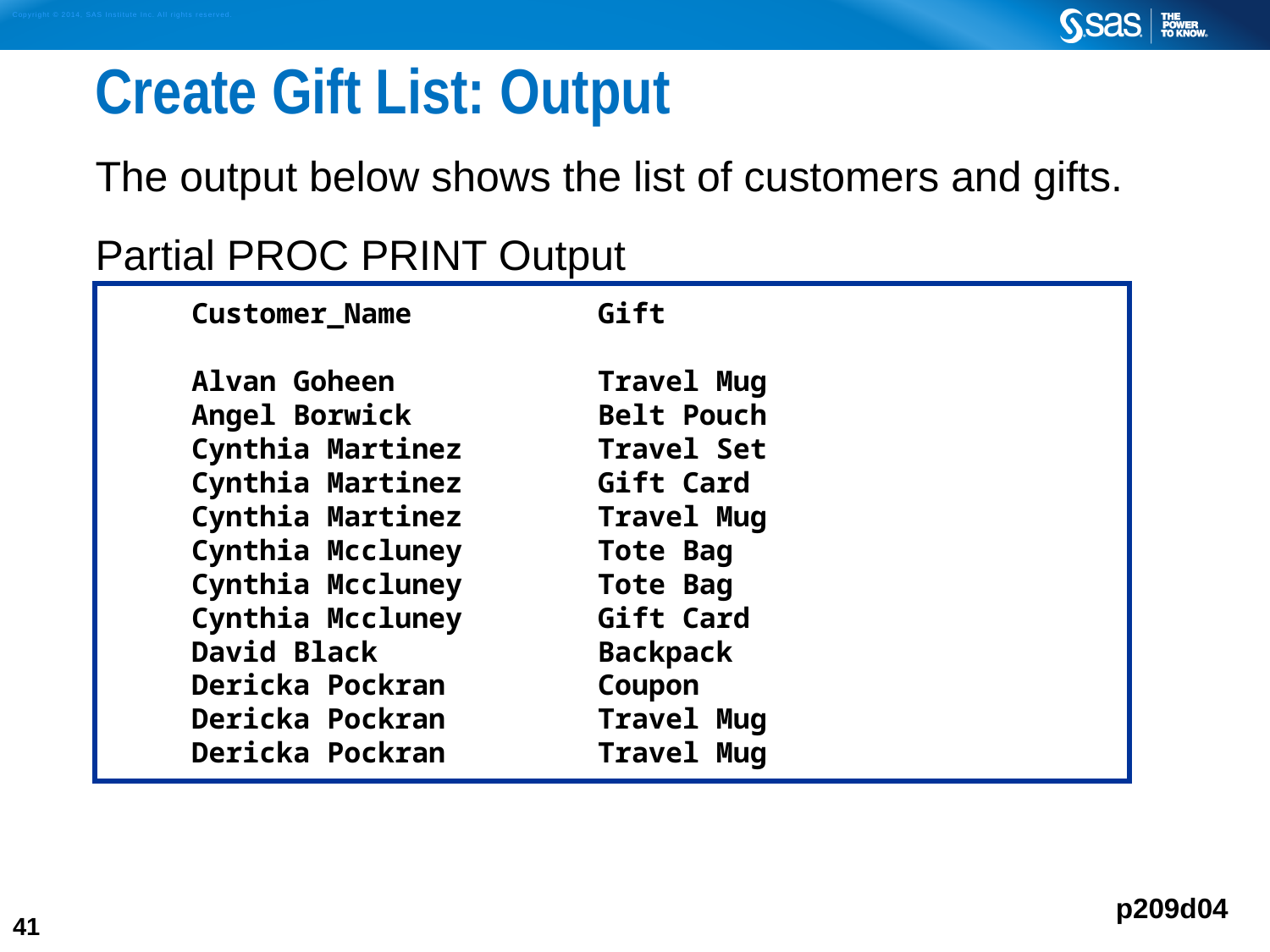

# Create Gift List: Output
The output below shows the list of customers and gifts.
Partial PROC PRINT Output

     Customer_Name           Gift

     Alvan Goheen            Travel Mug
     Angel Borwick           Belt Pouch
     Cynthia Martinez        Travel Set
     Cynthia Martinez        Gift Card
     Cynthia Martinez        Travel Mug
     Cynthia Mccluney        Tote Bag
     Cynthia Mccluney        Tote Bag
     Cynthia Mccluney        Gift Card
     David Black             Backpack
     Dericka Pockran         Coupon
     Dericka Pockran         Travel Mug
     Dericka Pockran         Travel Mug
p209d04
41